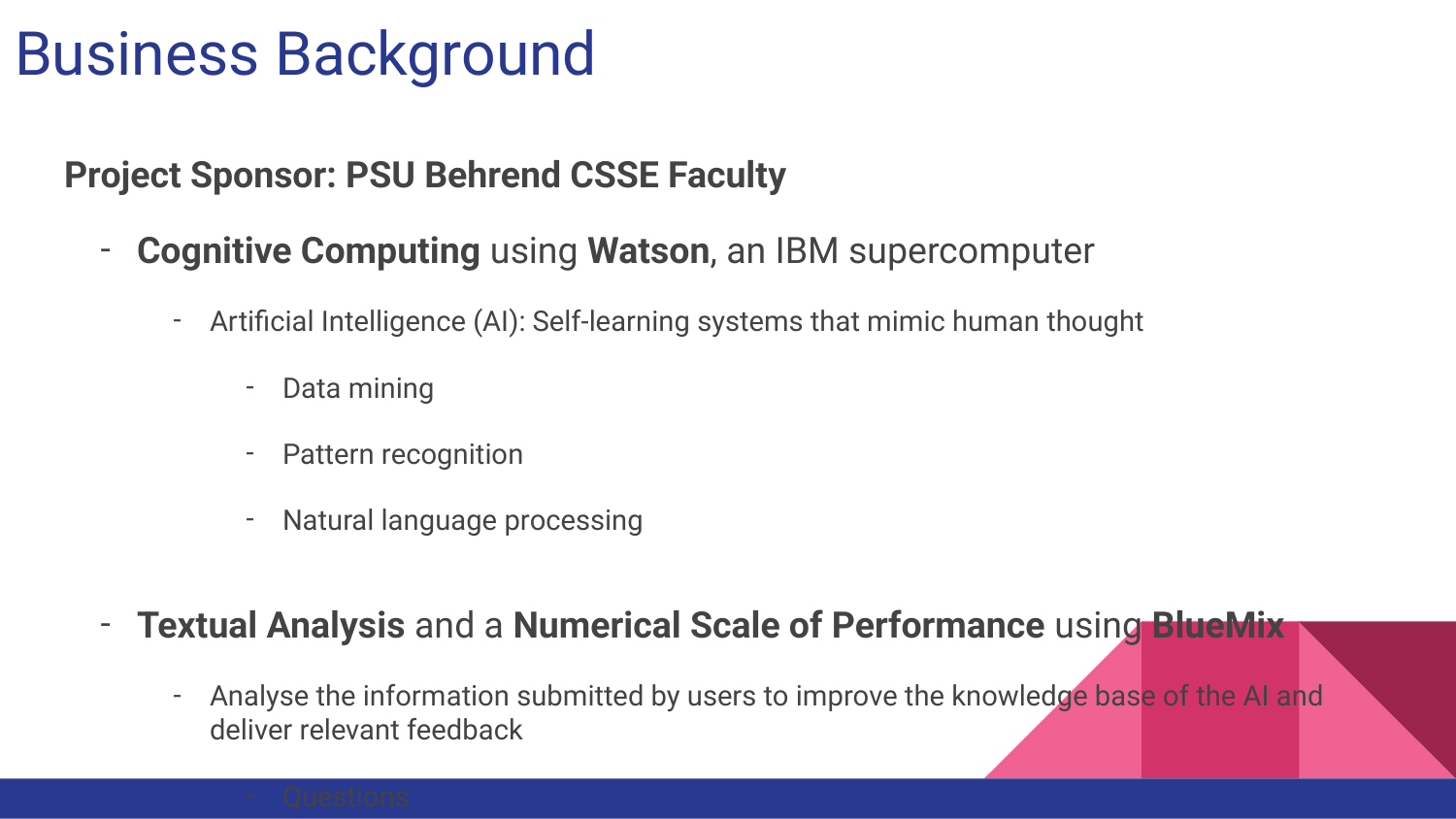

# Business Background
Project Sponsor: PSU Behrend CSSE Faculty
Cognitive Computing using Watson, an IBM supercomputer
Artificial Intelligence (AI): Self-learning systems that mimic human thought
Data mining
Pattern recognition
Natural language processing
Textual Analysis and a Numerical Scale of Performance using BlueMix
Analyse the information submitted by users to improve the knowledge base of the AI and deliver relevant feedback
Questions
Profiles
Quantitative analysis
How accurate is this response?